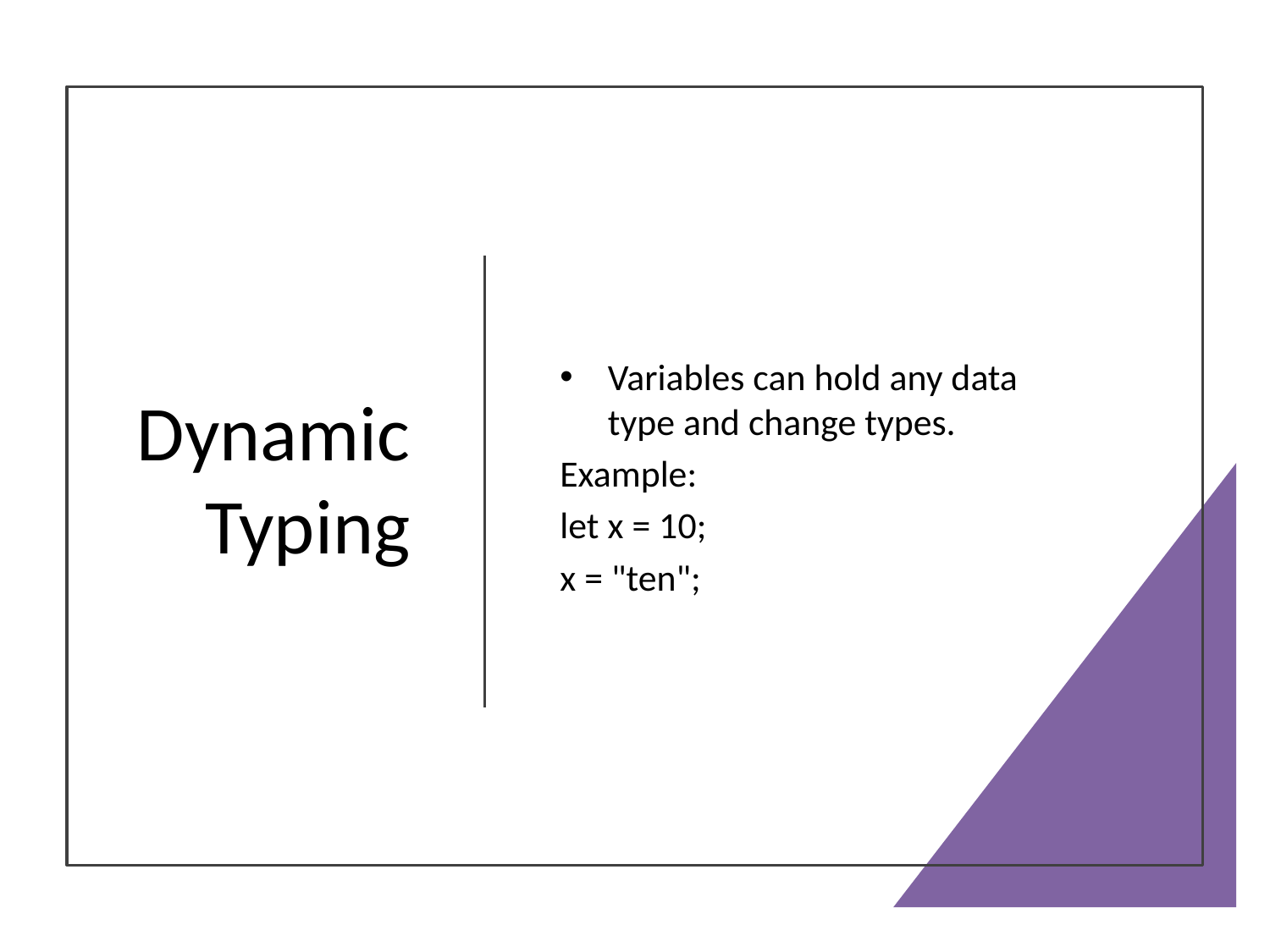

# Dynamic Typing
Variables can hold any data type and change types.
Example:
let x = 10;
x = "ten";